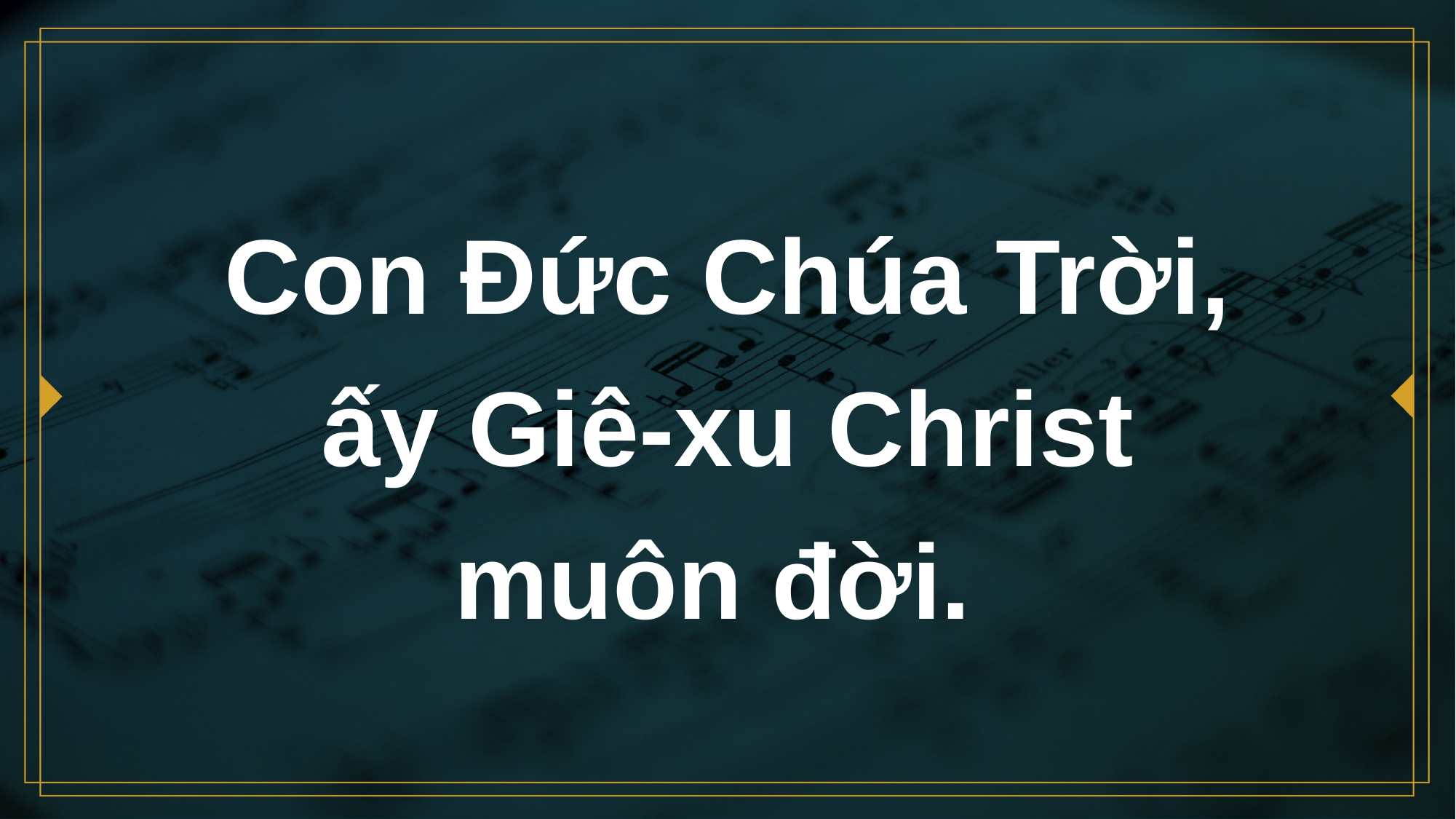

# Con Đức Chúa Trời, ấy Giê-xu Christ muôn đời.